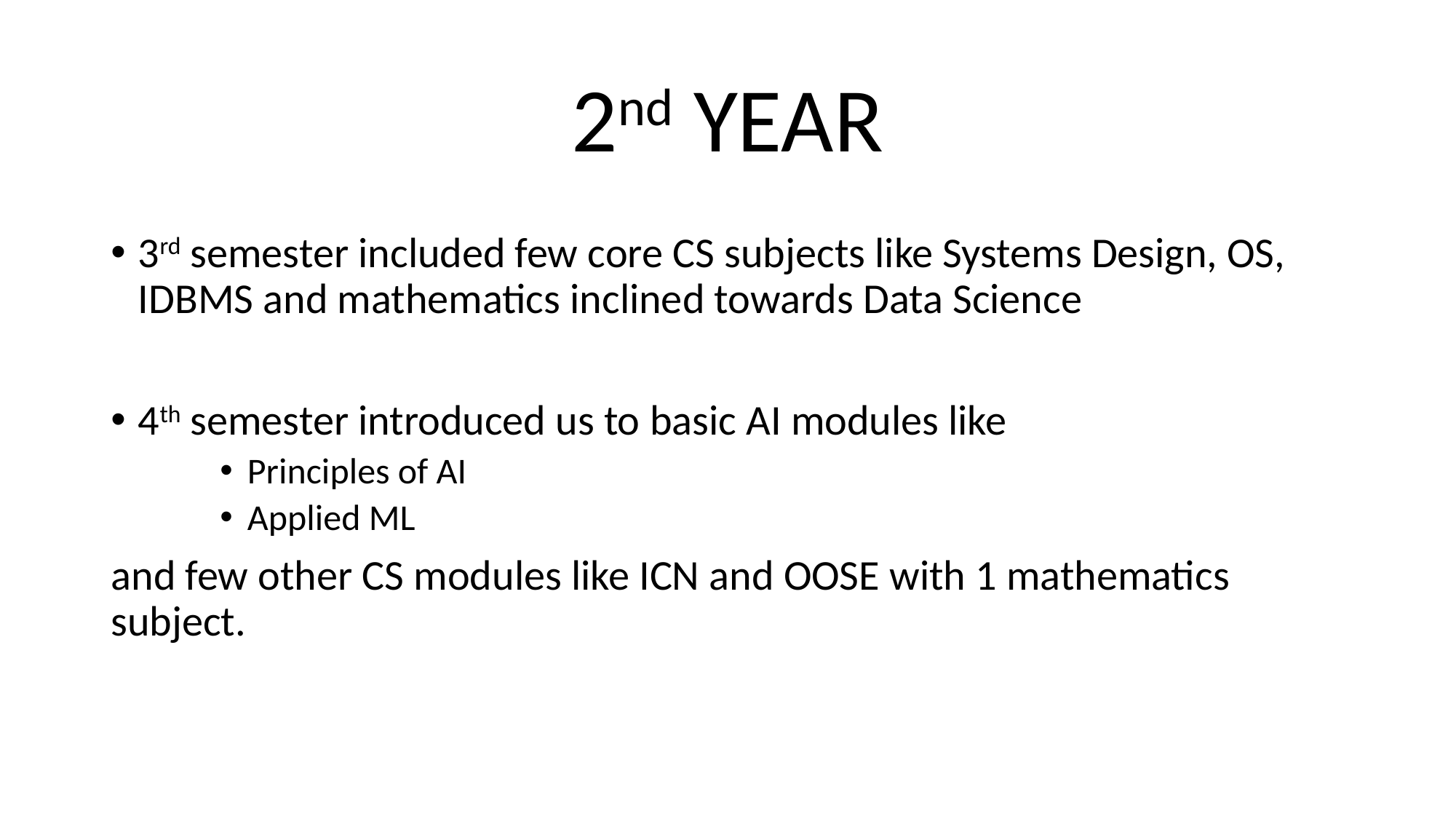

# 2nd YEAR
3rd semester included few core CS subjects like Systems Design, OS, IDBMS and mathematics inclined towards Data Science

4th semester introduced us to basic AI modules like
Principles of AI
Applied ML
and few other CS modules like ICN and OOSE with 1 mathematics    subject.